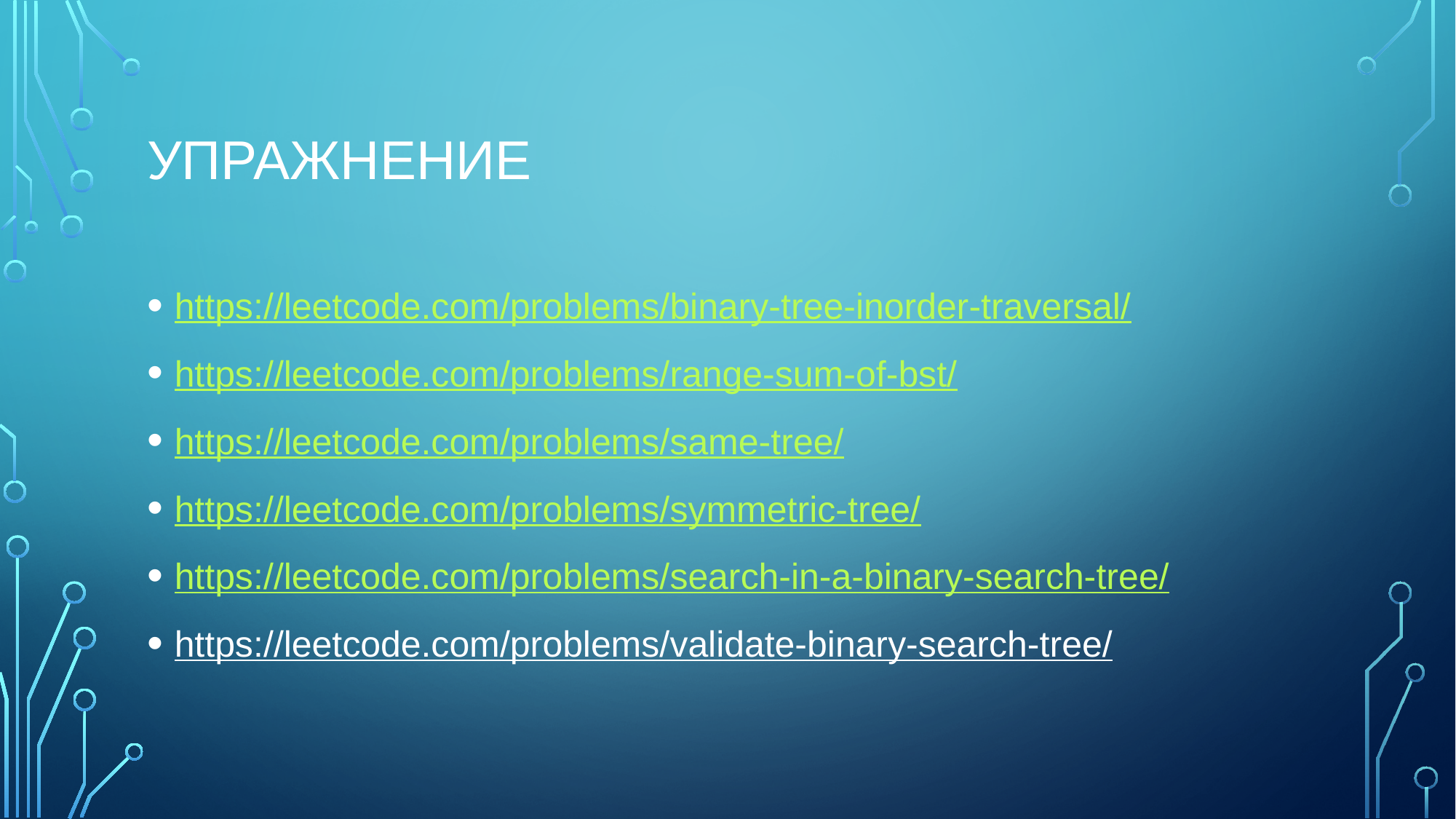

# упражнение
https://leetcode.com/problems/binary-tree-inorder-traversal/
https://leetcode.com/problems/range-sum-of-bst/
https://leetcode.com/problems/same-tree/
https://leetcode.com/problems/symmetric-tree/
https://leetcode.com/problems/search-in-a-binary-search-tree/
https://leetcode.com/problems/validate-binary-search-tree/